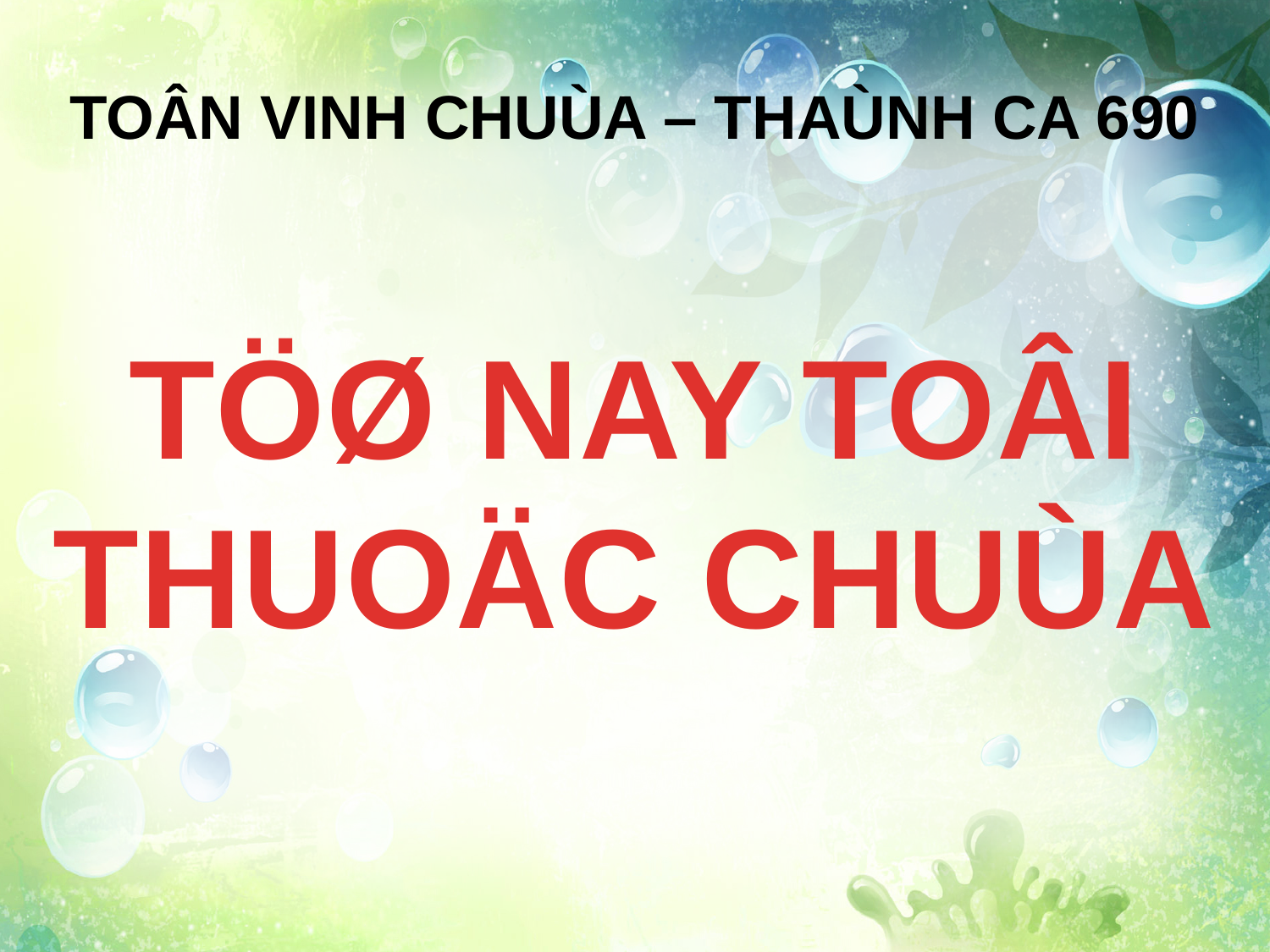

TOÂN VINH CHUÙA – THAÙNH CA 690
TÖØ NAY TOÂI THUOÄC CHUÙA